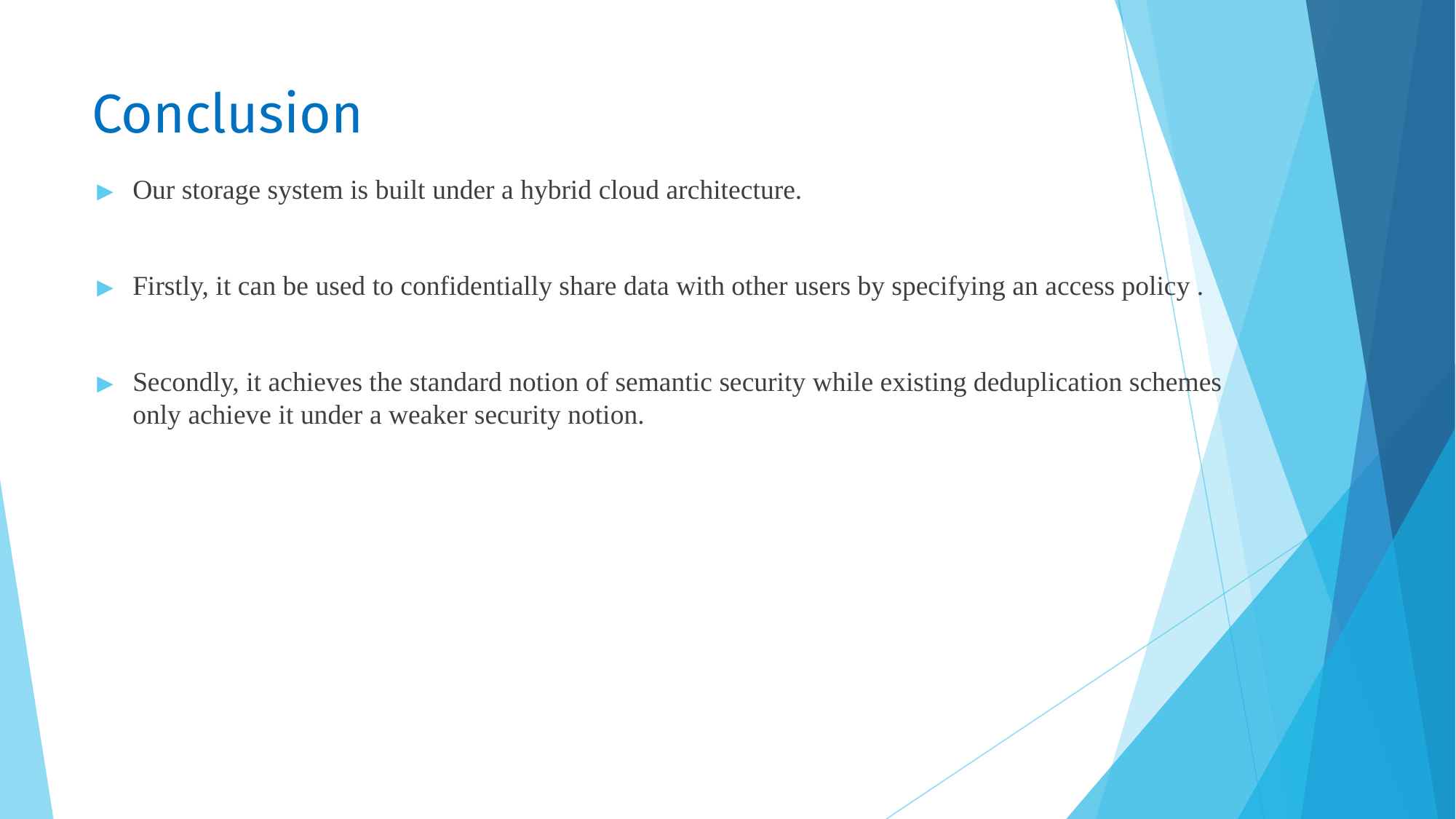

# Conclusion
Our storage system is built under a hybrid cloud architecture.

Firstly, it can be used to confidentially share data with other users by specifying an access policy .

Secondly, it achieves the standard notion of semantic security while existing deduplication schemes only achieve it under a weaker security notion.